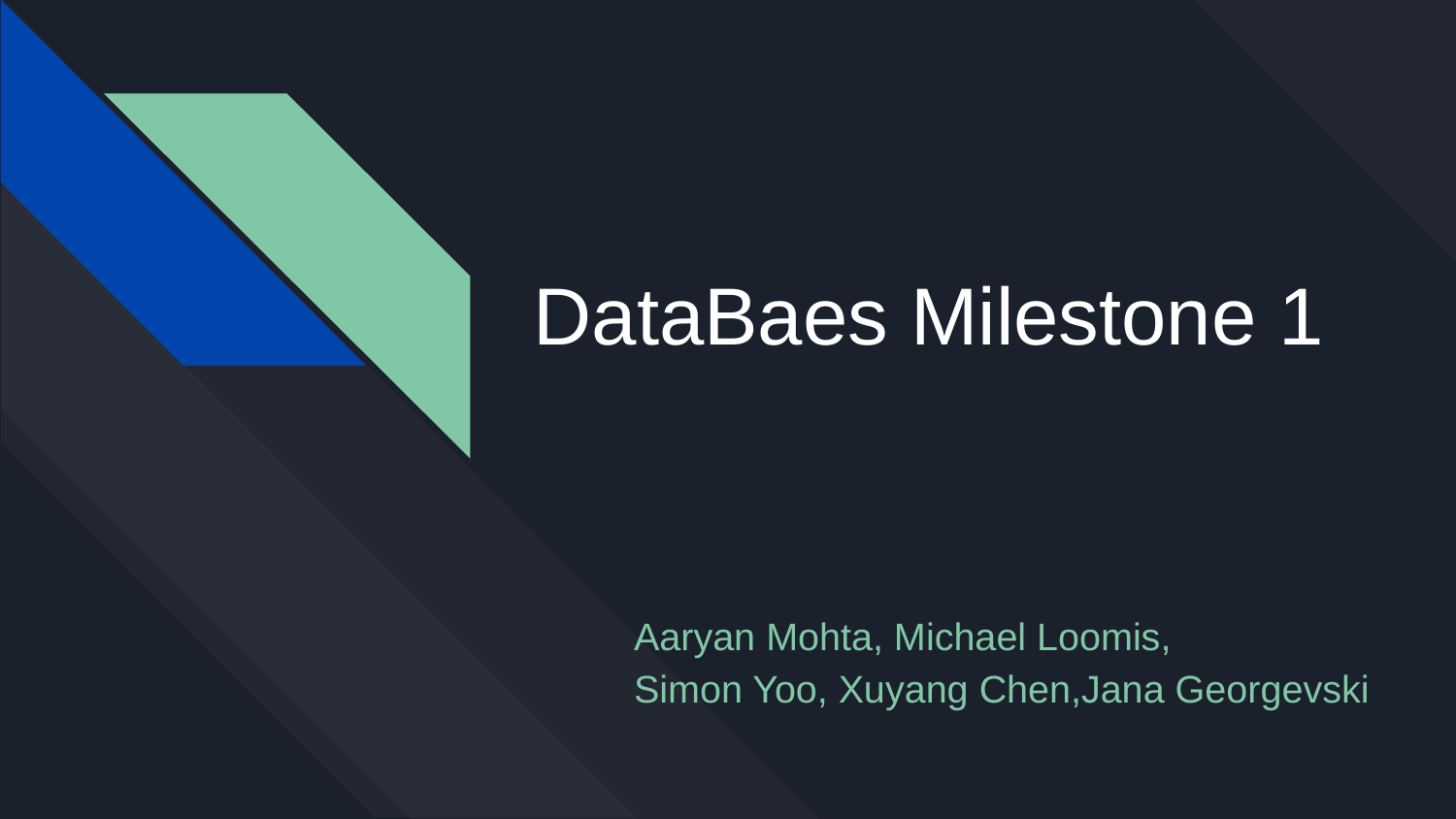

# DataBaes Milestone 1
Aaryan Mohta, Michael Loomis,
Simon Yoo, Xuyang Chen,Jana Georgevski